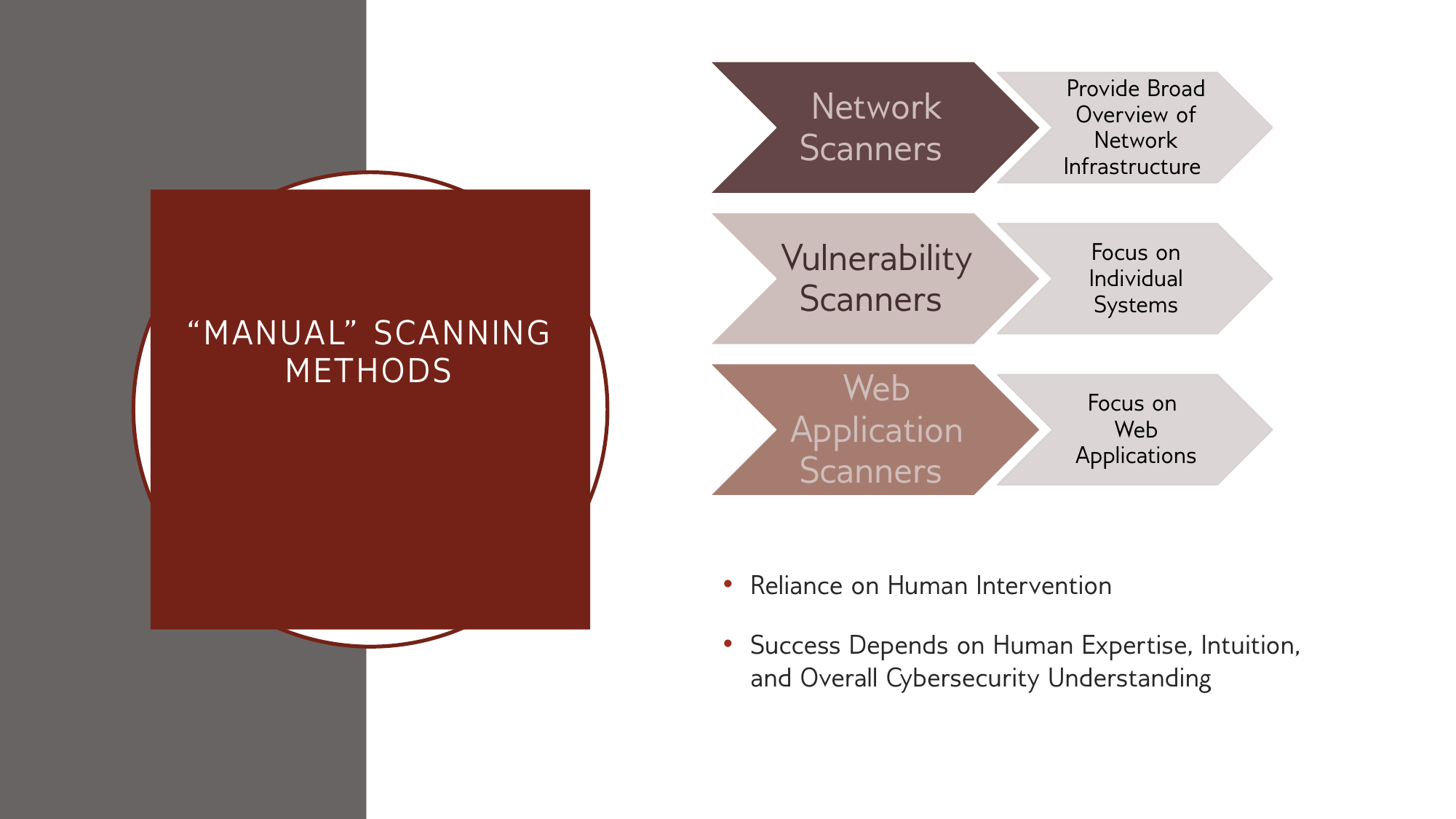

Network Scanners
Provide Broad Overview of Network Infrastructure
Vulnerability Scanners
Focus on Individual Systems
Web Application Scanners
Focus on
Web Applications

# “Manual” Scanning Methods Network Scanners
Reliance on Human Intervention
Success Depends on Human Expertise, Intuition,
and Overall Cybersecurity Understanding